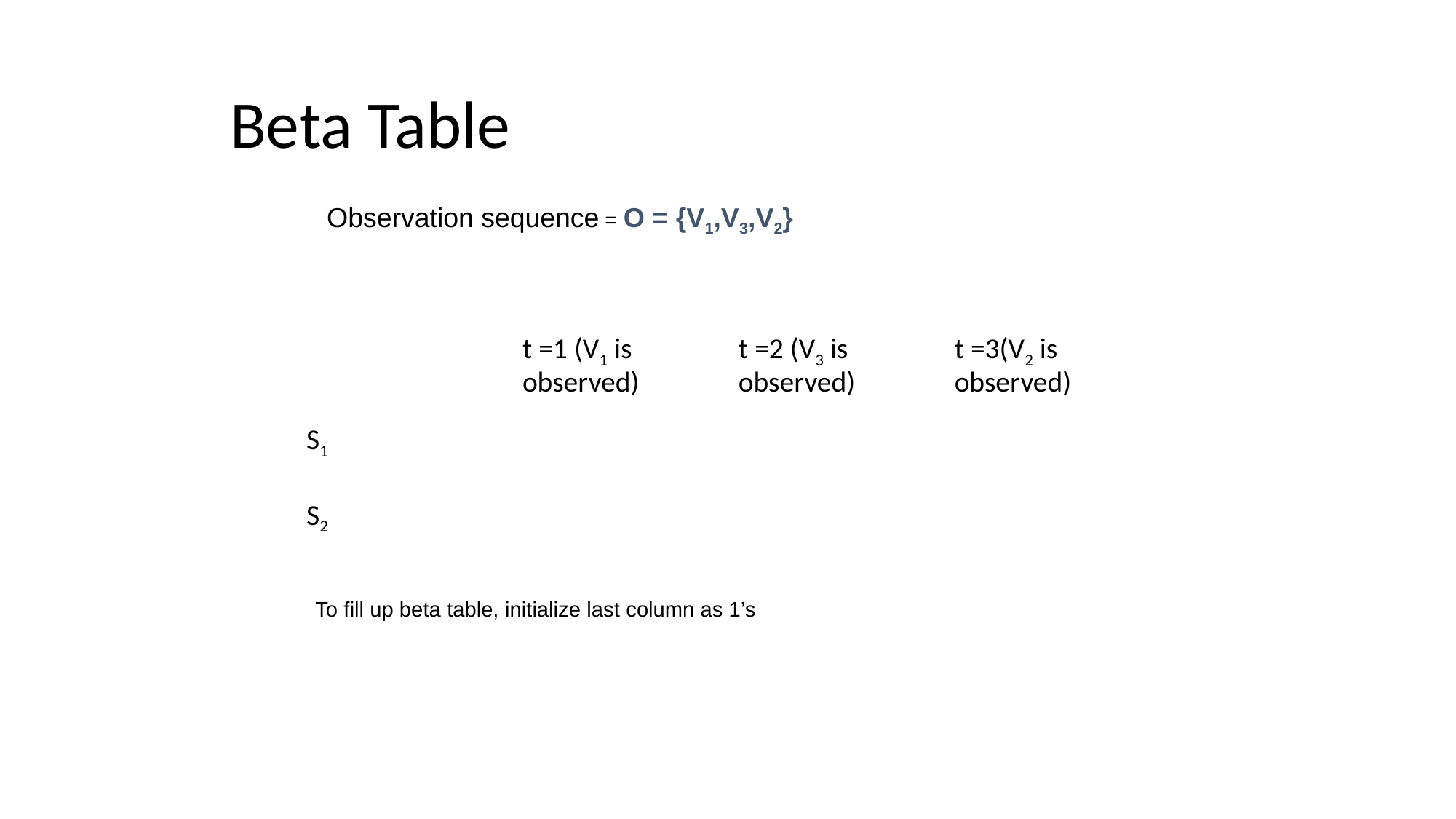

# Beta Table

Observation sequence = O = {V1,V3,V2}

|  | t =1 (V1 is observed) | t =2 (V3 is observed) | t =3(V2 is observed) |
| --- | --- | --- | --- |
| S1 |  |  |  |
| S2 |  |  |  |
To fill up beta table, initialize last column as 1’s